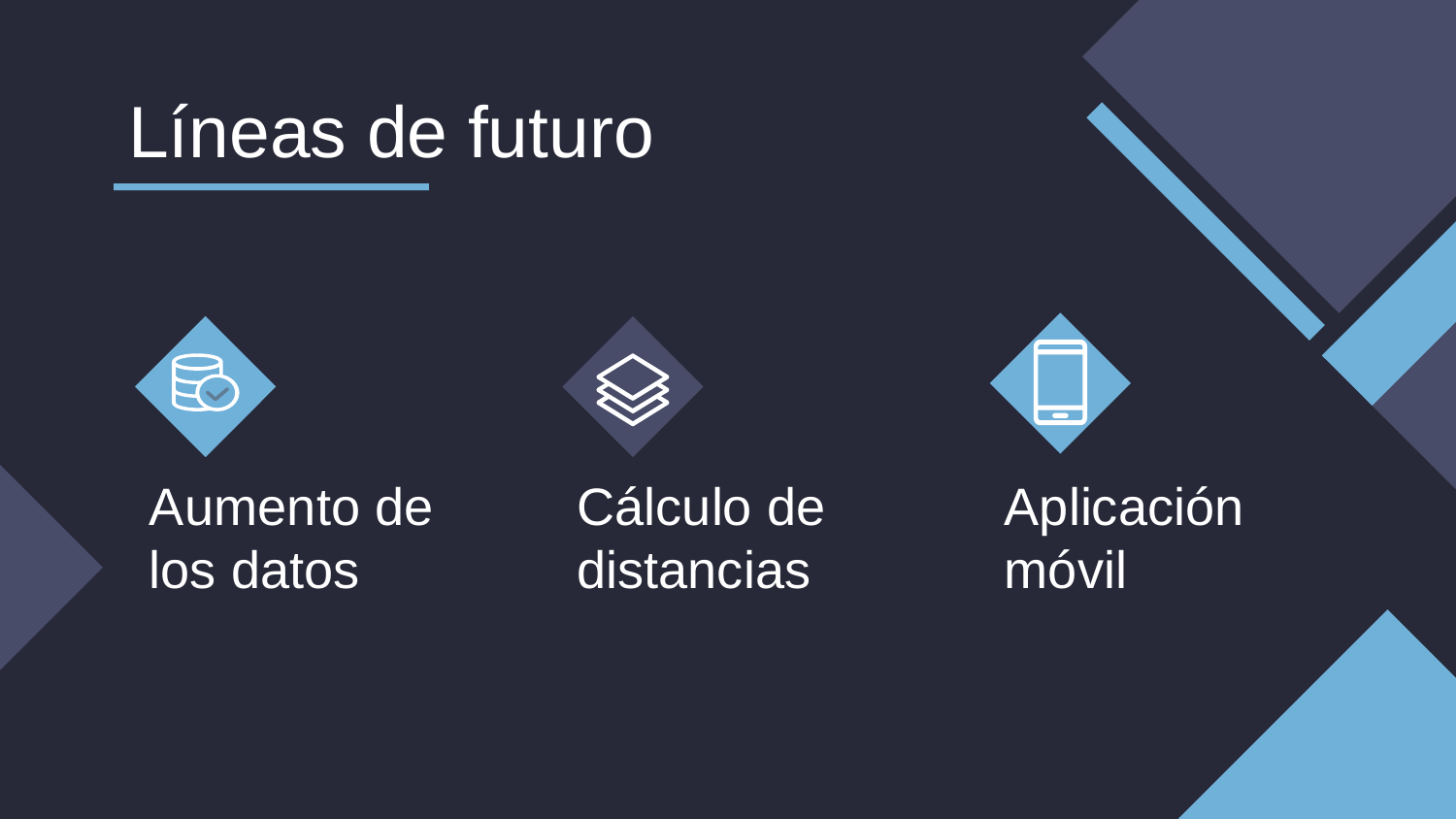

# Líneas de futuro

Aumento de los datos
Cálculo de distancias
Aplicación móvil